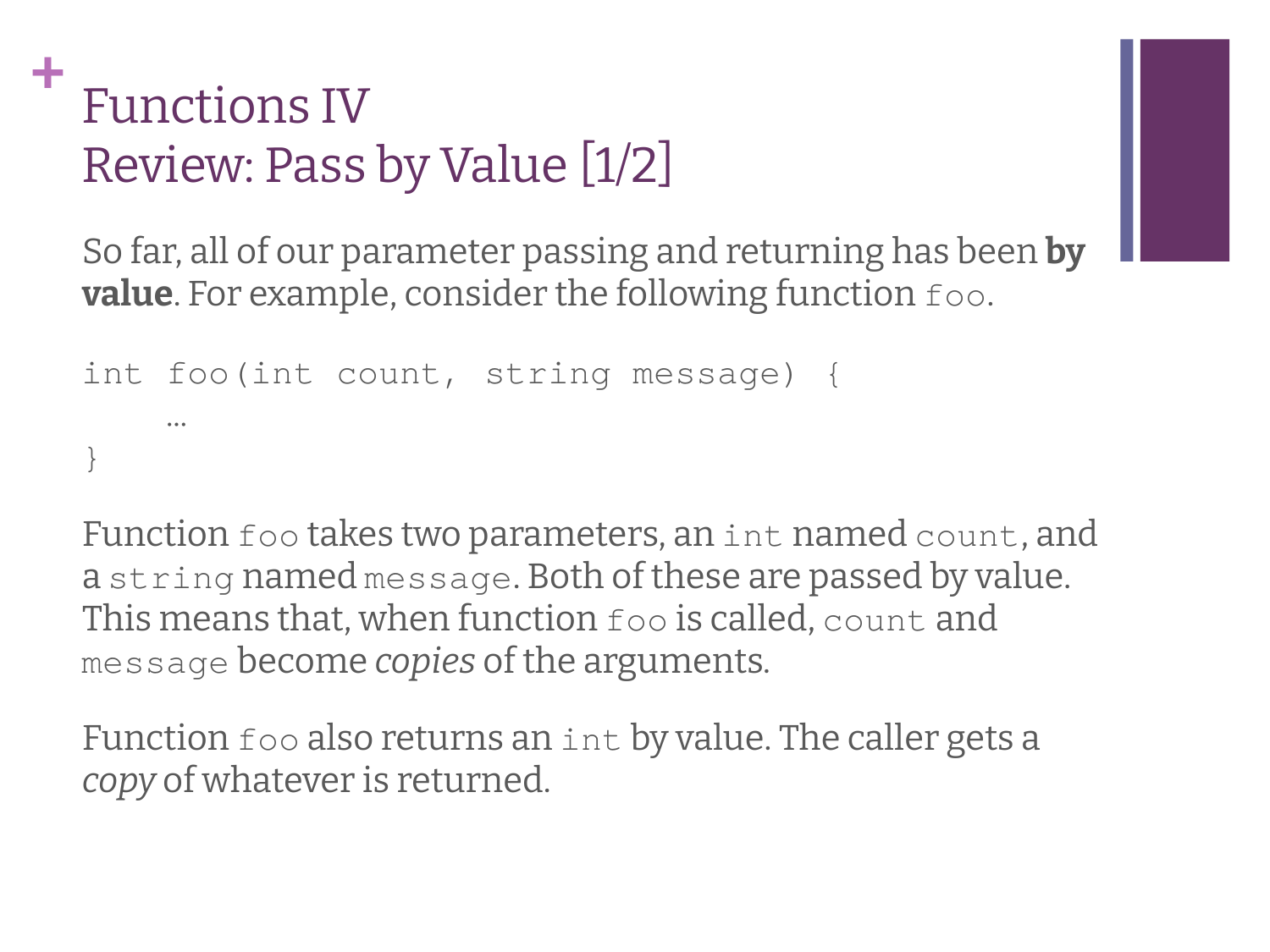

# Functions IV Review: Pass by Value [1/2]
So far, all of our parameter passing and returning has been by value. For example, consider the following function foo.
int foo(int count, string message) {
    …
}
Function foo takes two parameters, an int named count, and a string named message. Both of these are passed by value. This means that, when function foo is called, count and message become copies of the arguments.
Function foo also returns an int by value. The caller gets a copy of whatever is returned.